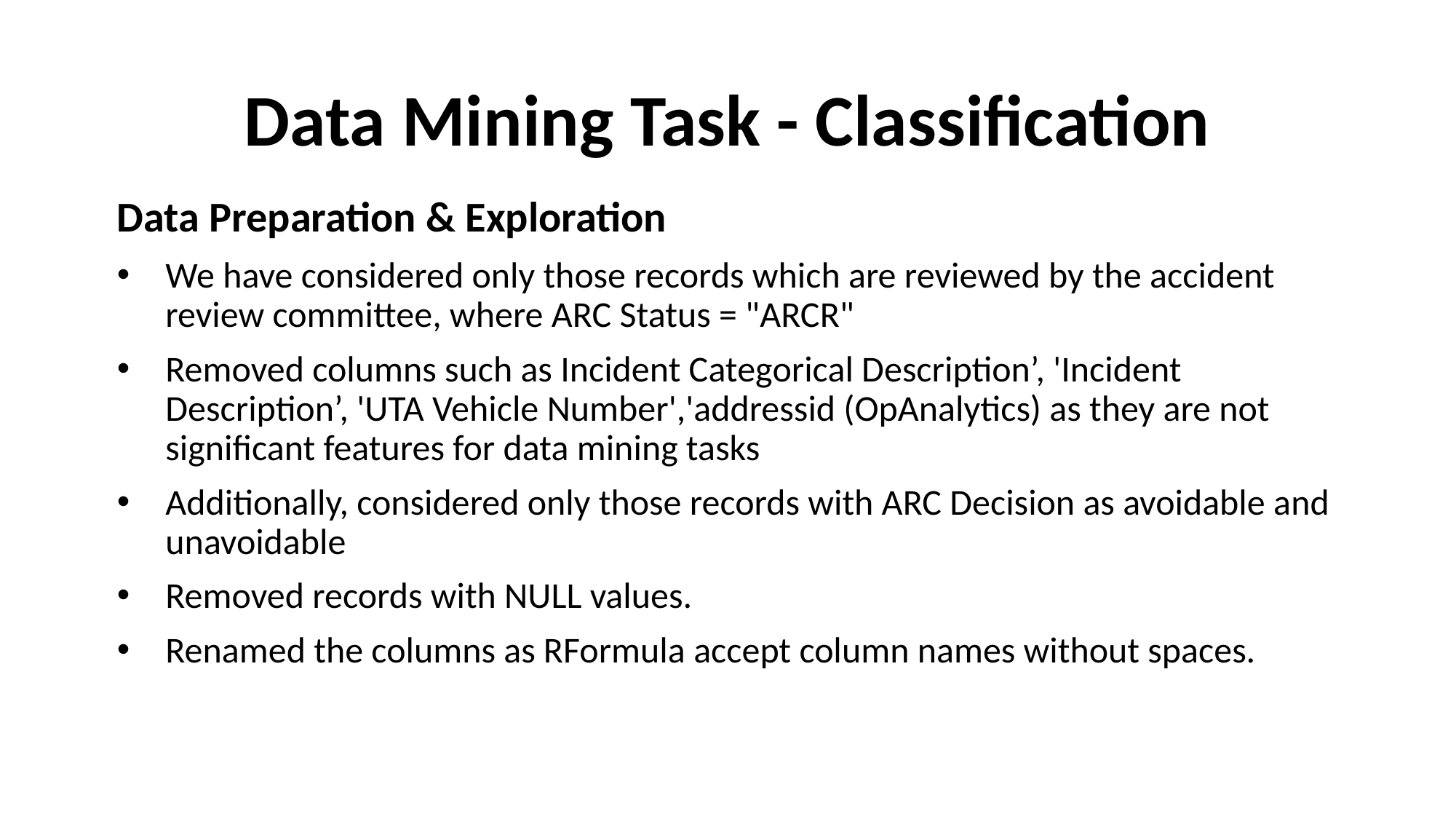

# Data Mining Task - Classification
Data Preparation & Exploration
We have considered only those records which are reviewed by the accident review committee, where ARC Status = "ARCR"
Removed columns such as Incident Categorical Description’, 'Incident Description’, 'UTA Vehicle Number','addressid (OpAnalytics) as they are not significant features for data mining tasks
Additionally, considered only those records with ARC Decision as avoidable and unavoidable
Removed records with NULL values.
Renamed the columns as RFormula accept column names without spaces.